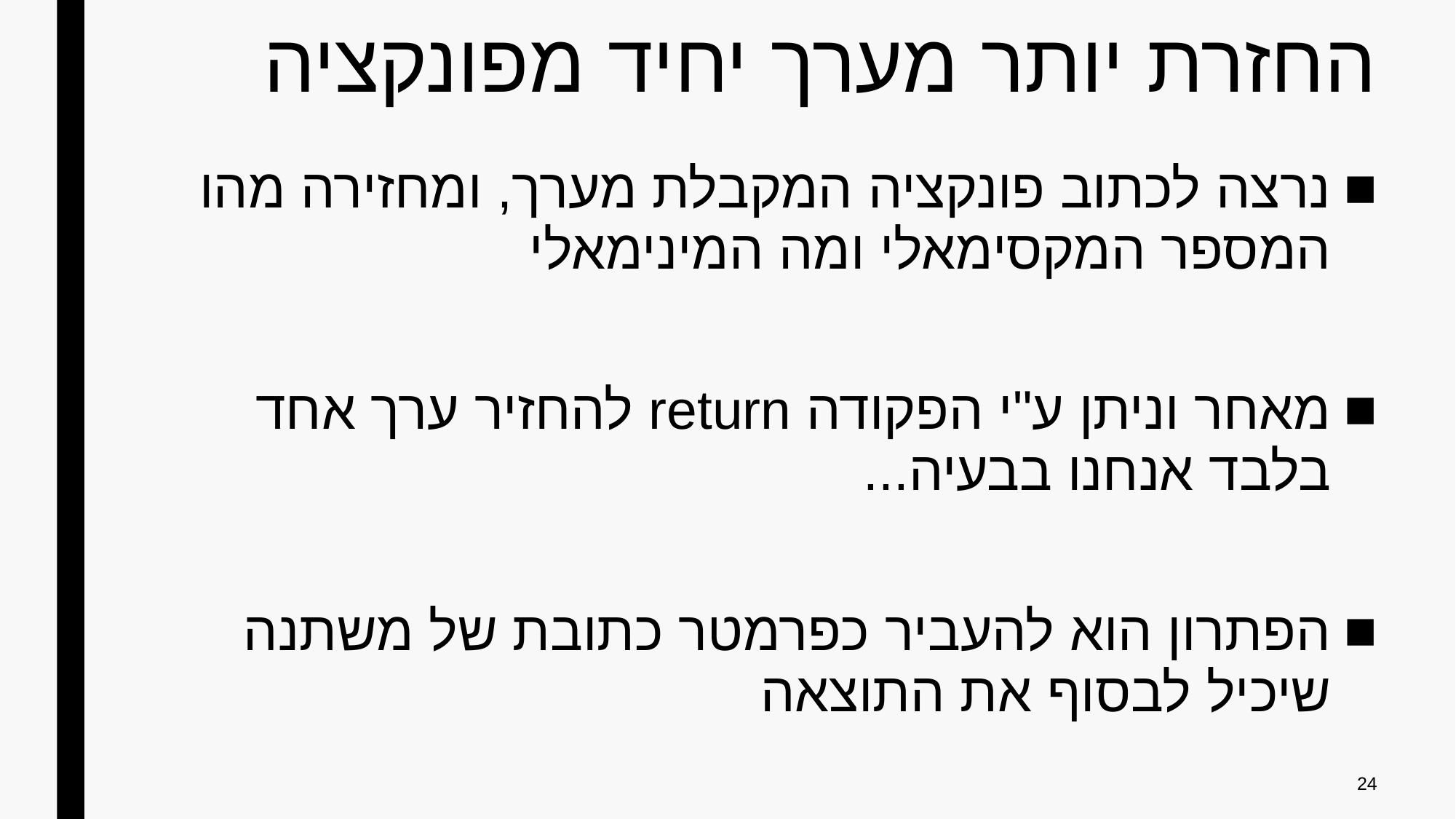

# החזרת יותר מערך יחיד מפונקציה
נרצה לכתוב פונקציה המקבלת מערך, ומחזירה מהו המספר המקסימאלי ומה המינימאלי

מאחר וניתן ע"י הפקודה return להחזיר ערך אחד בלבד אנחנו בבעיה...

הפתרון הוא להעביר כפרמטר כתובת של משתנה שיכיל לבסוף את התוצאה
24